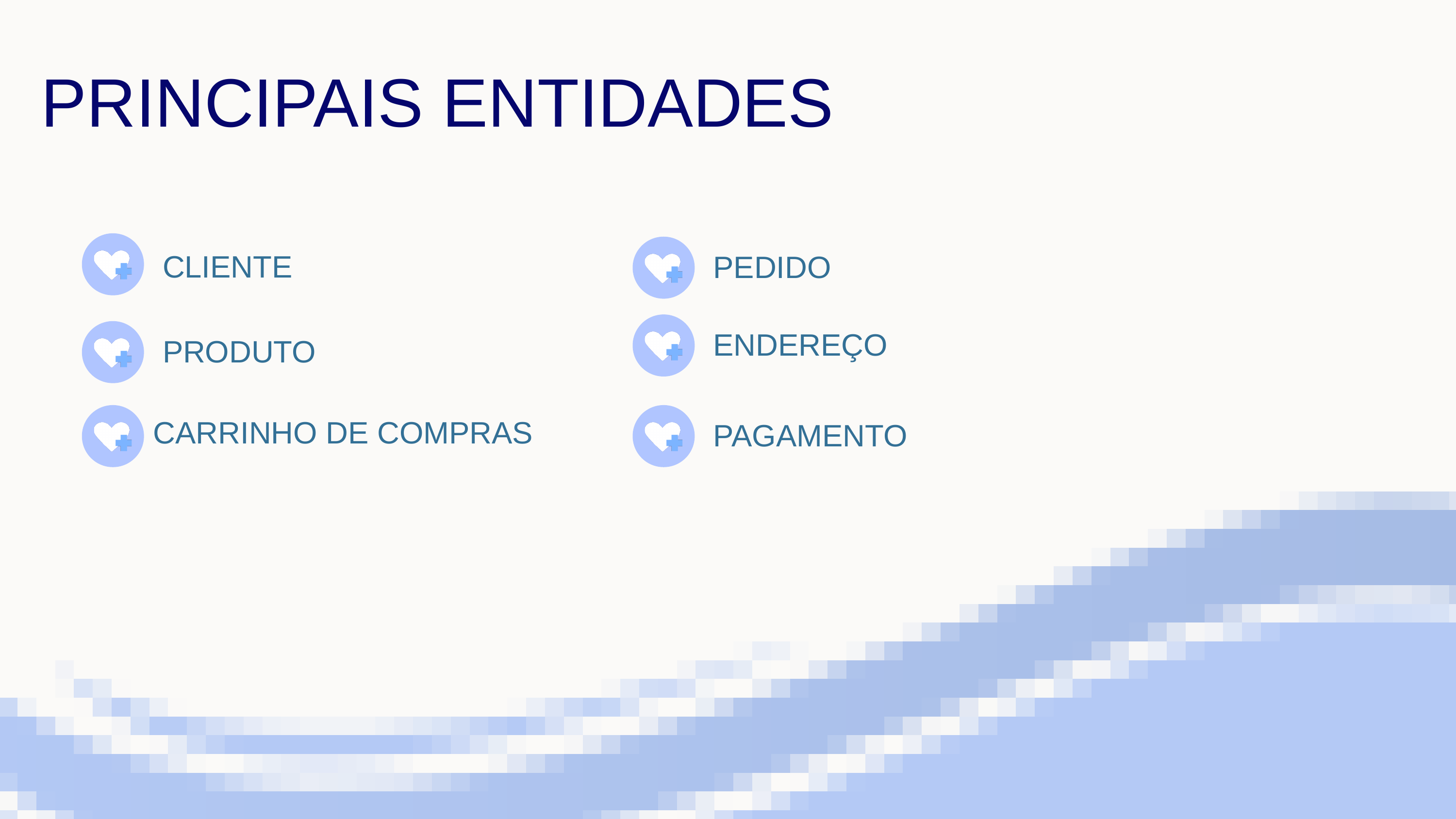

PRINCIPAIS ENTIDADES

CLIENTE
PEDIDO

ENDEREÇO

PRODUTO

CARRINHO DE COMPRAS
PAGAMENTO